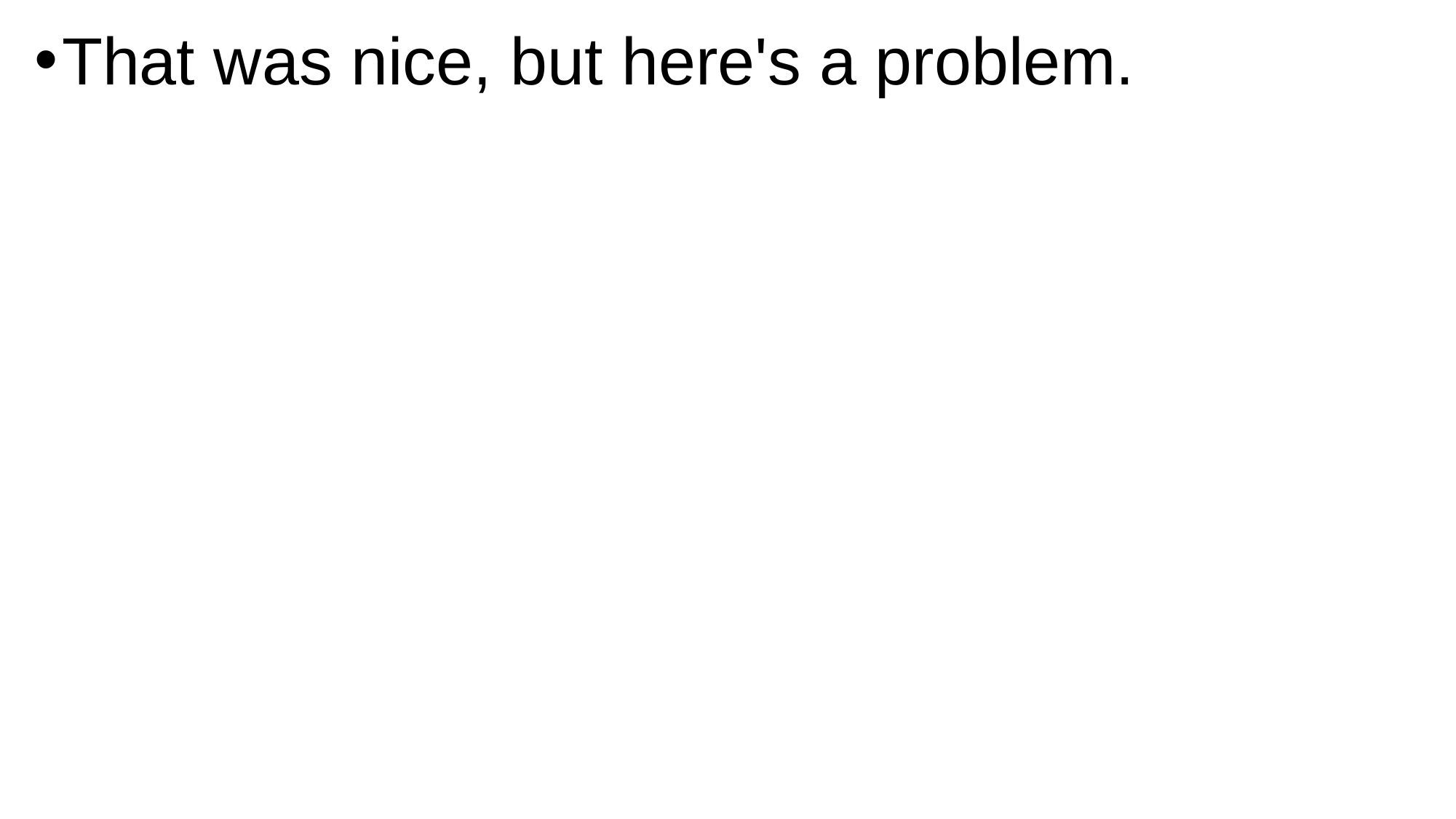

That was nice, but here's a problem.